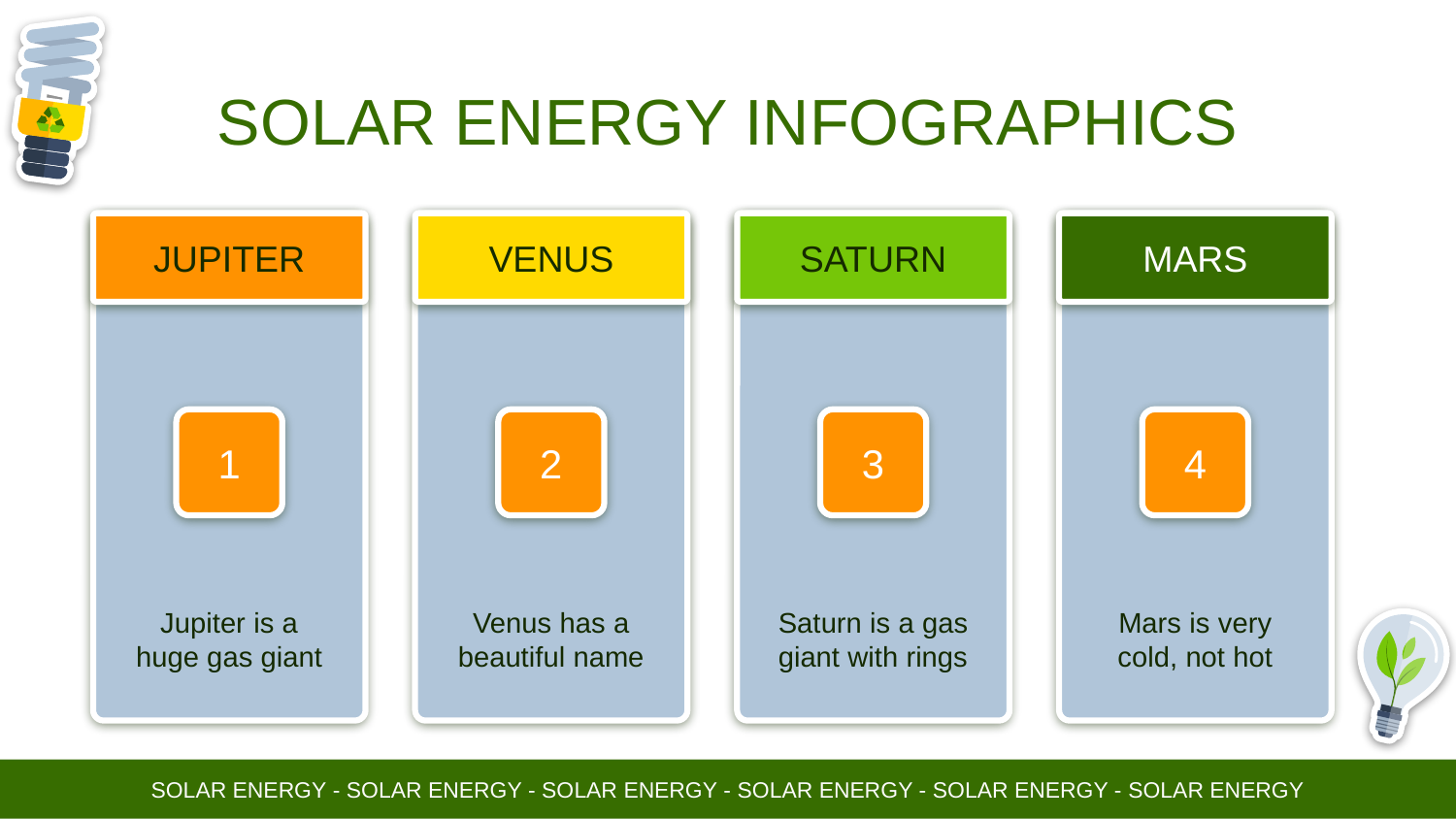

# SOLAR ENERGY INFOGRAPHICS

JUPITER

VENUS

SATURN

MARS
1
2
3
4
Jupiter is a huge gas giant
Venus has a beautiful name
Saturn is a gas giant with rings
Mars is very cold, not hot